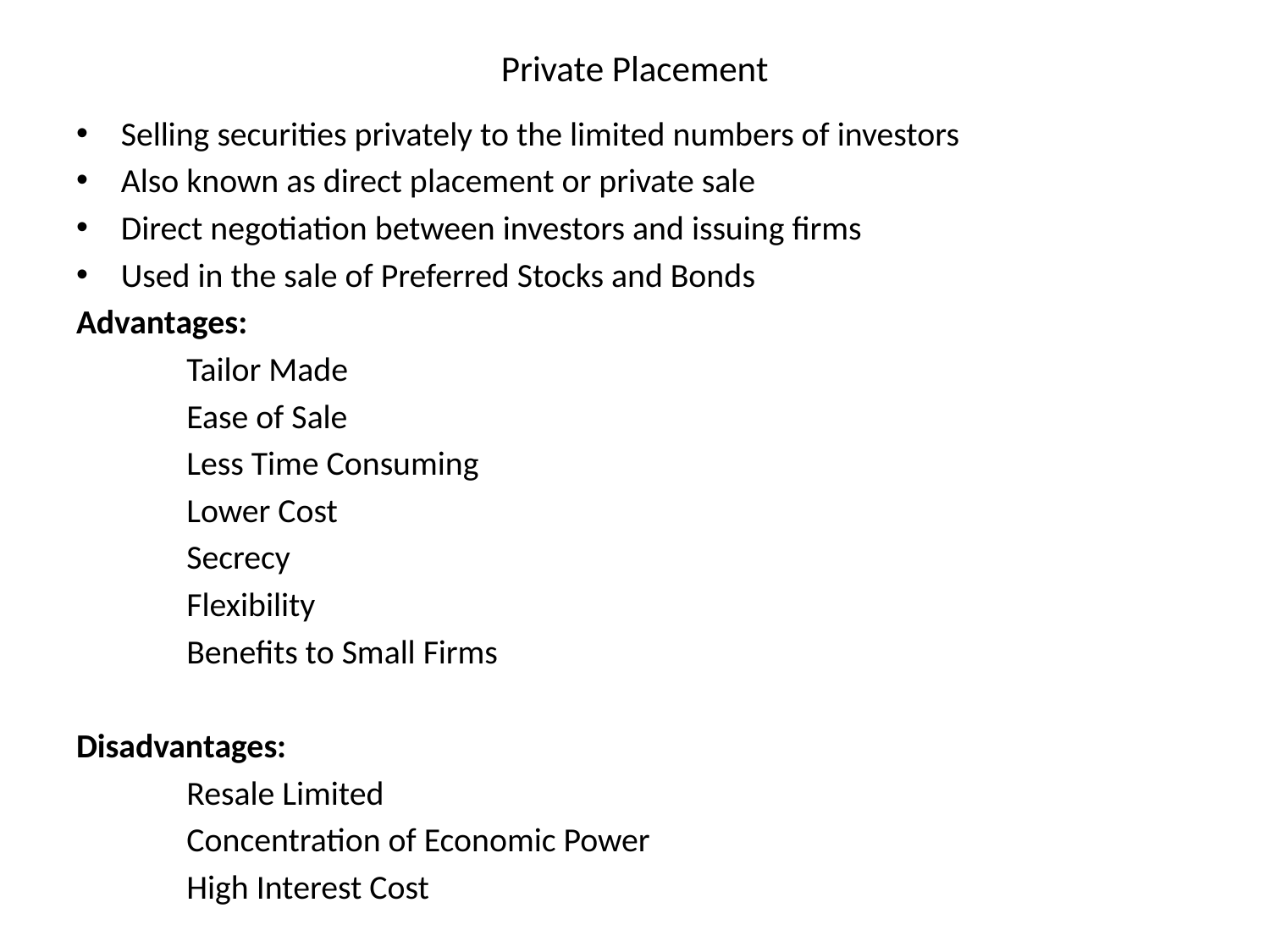

# Private Placement
Selling securities privately to the limited numbers of investors
Also known as direct placement or private sale
Direct negotiation between investors and issuing firms
Used in the sale of Preferred Stocks and Bonds
Advantages:
	Tailor Made
	Ease of Sale
	Less Time Consuming
	Lower Cost
	Secrecy
	Flexibility
	Benefits to Small Firms

Disadvantages:
	Resale Limited
	Concentration of Economic Power
	High Interest Cost